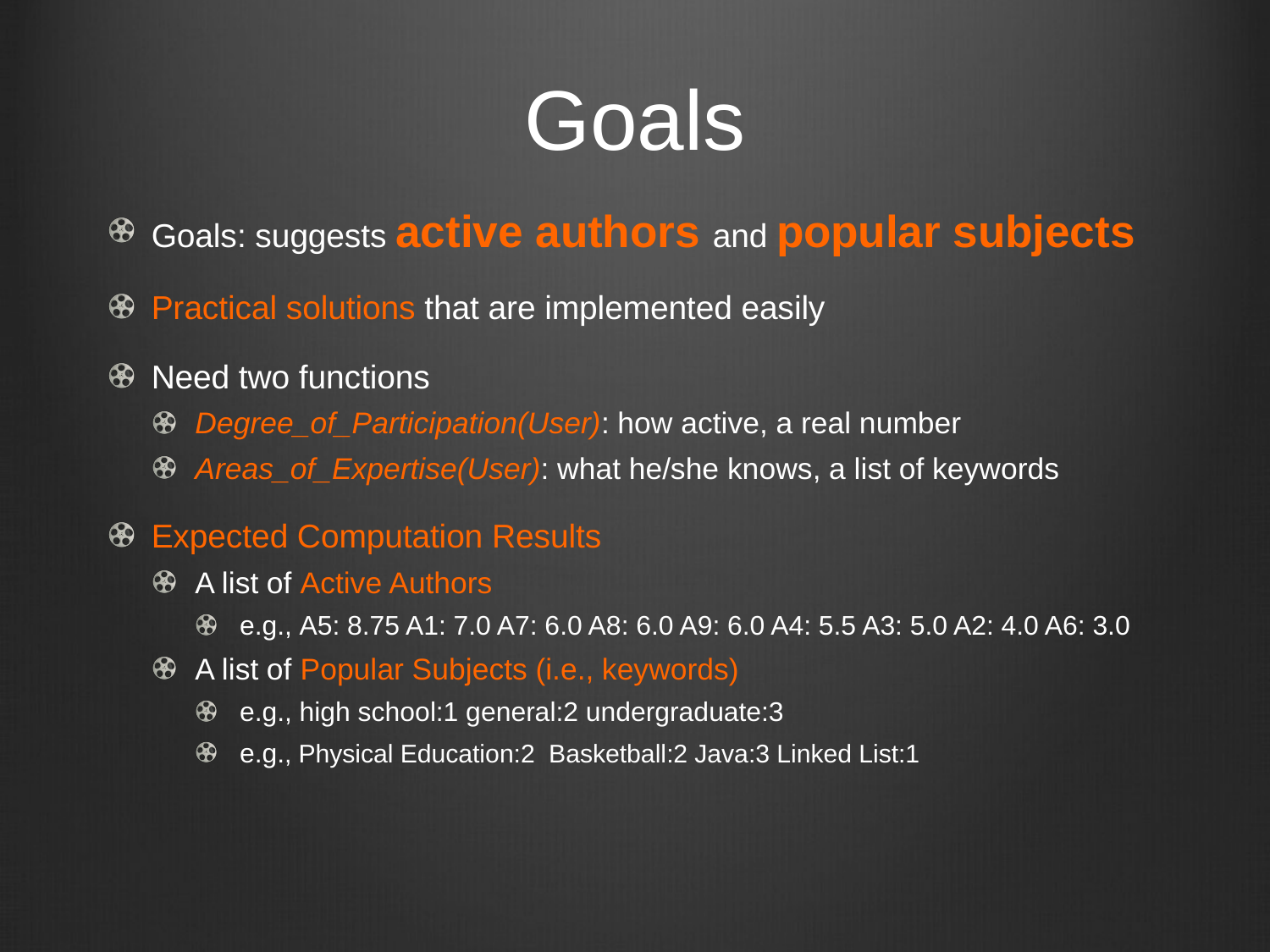

# Goals
Goals: suggests active authors and popular subjects
Practical solutions that are implemented easily
Need two functions
Degree_of_Participation(User): how active, a real number
Areas_of_Expertise(User): what he/she knows, a list of keywords
Expected Computation Results
A list of Active Authors
e.g., A5: 8.75 A1: 7.0 A7: 6.0 A8: 6.0 A9: 6.0 A4: 5.5 A3: 5.0 A2: 4.0 A6: 3.0
A list of Popular Subjects (i.e., keywords)
e.g., high school:1 general:2 undergraduate:3
e.g., Physical Education:2  Basketball:2 Java:3 Linked List:1